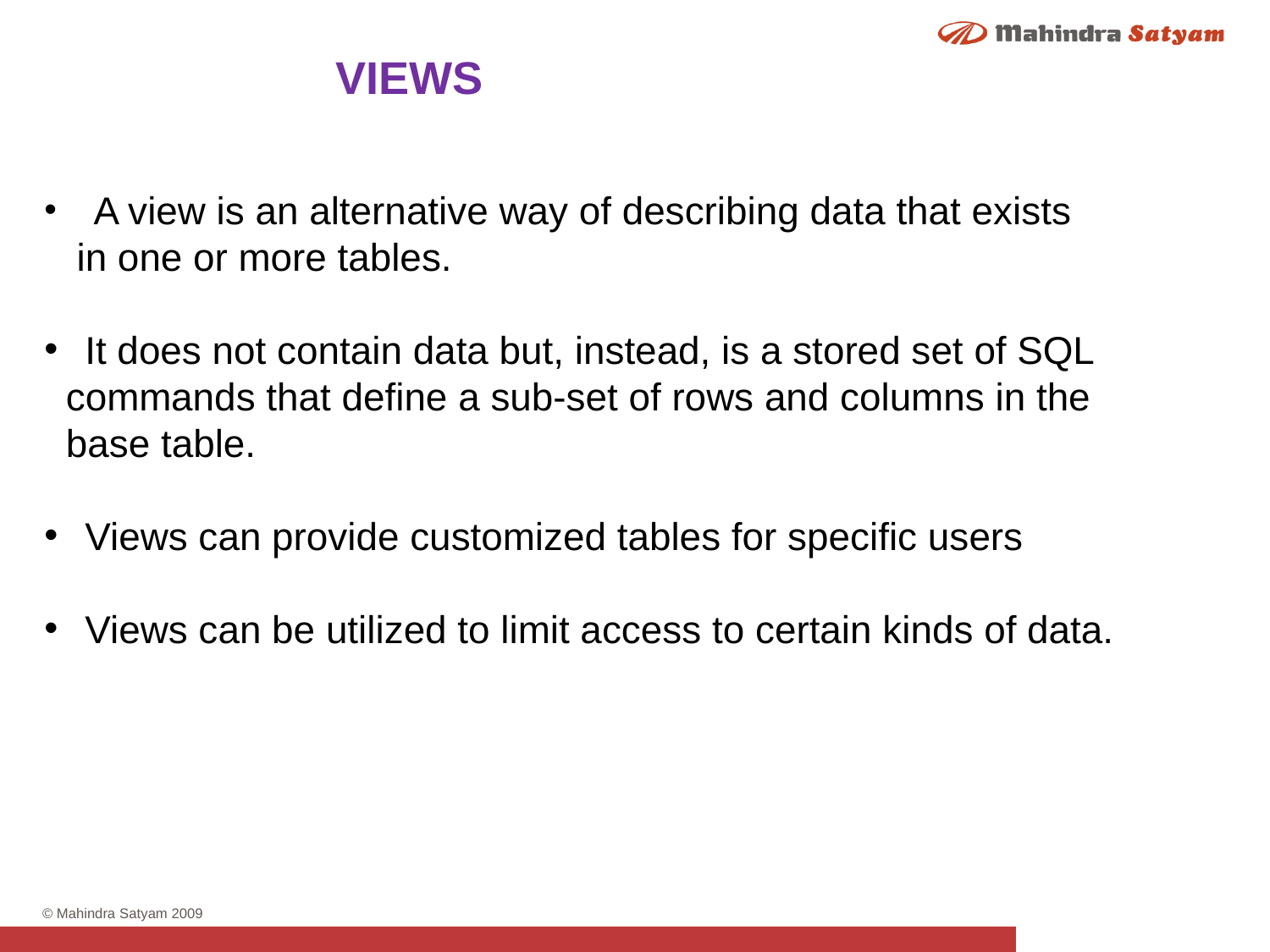

VIEWS
  A view is an alternative way of describing data that exists
   in one or more tables.

 It does not contain data but, instead, is a stored set of SQL
  commands that define a sub-set of rows and columns in the
  base table.

 Views can provide customized tables for specific users

 Views can be utilized to limit access to certain kinds of data.